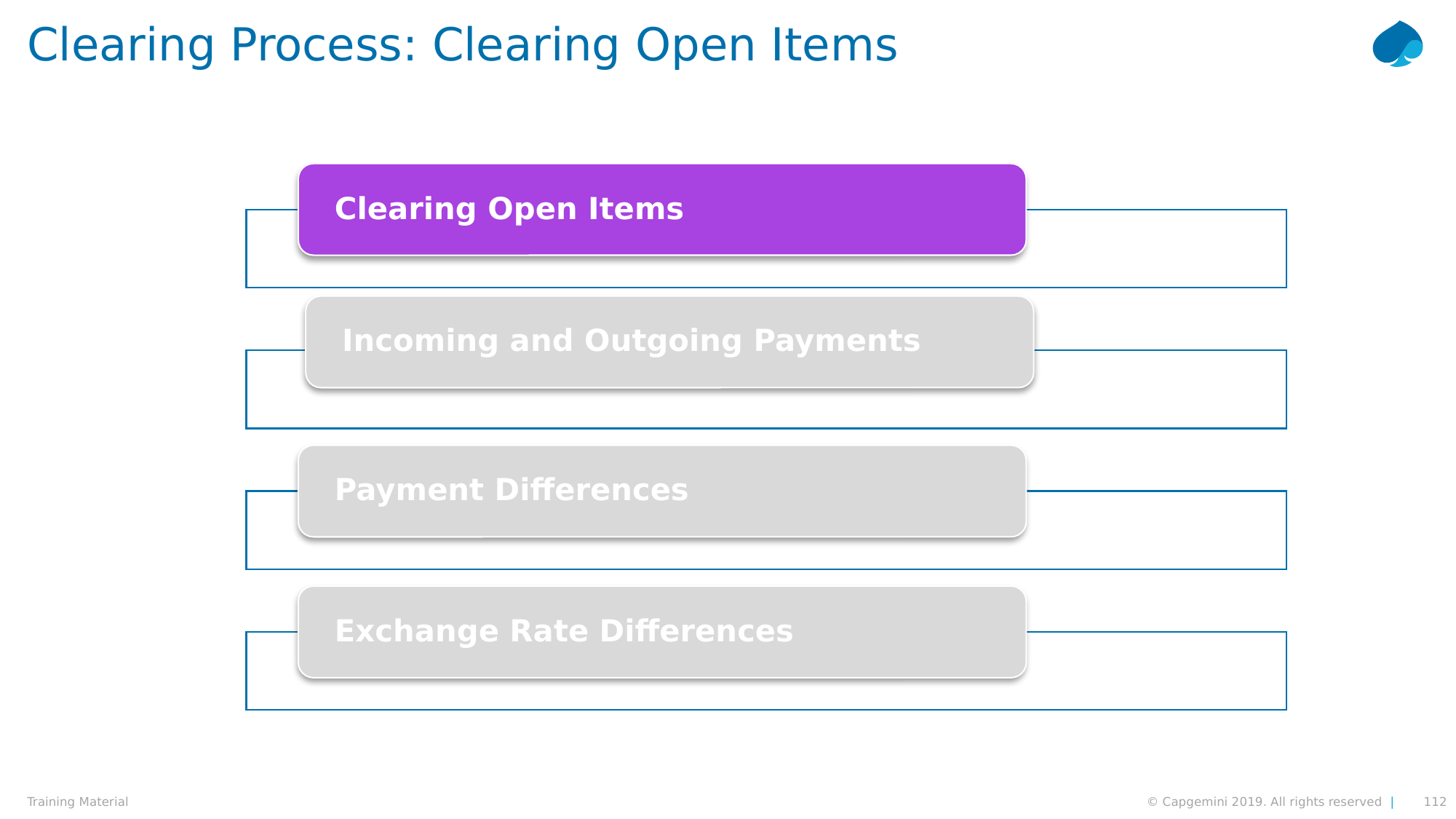

# Clearing Process: Clearing Open Items
Clearing Open Items
Incoming and Outgoing Payments
Payment Differences
Exchange Rate Differences